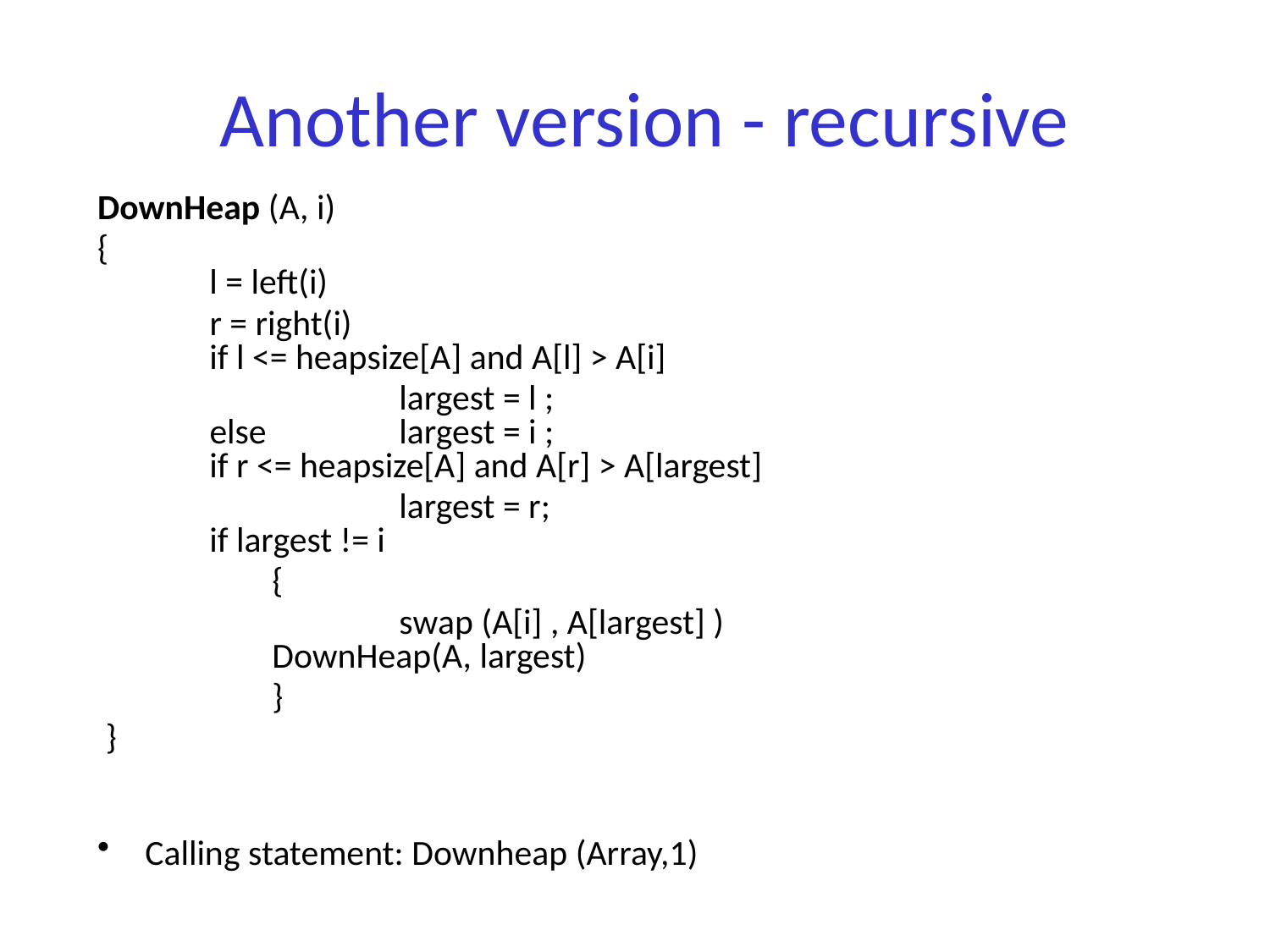

# Another version - recursive
DownHeap (A, i)
{
        l = left(i)
	        r = right(i)
        if l <= heapsize[A] and A[l] > A[i]
			largest = l ;
        else 	largest = i ;
        if r <= heapsize[A] and A[r] > A[largest]
			largest = r;
        if largest != i
		{
			swap (A[i] , A[largest] )
              	DownHeap(A, largest)
		}
 }

Calling statement: Downheap (Array,1)